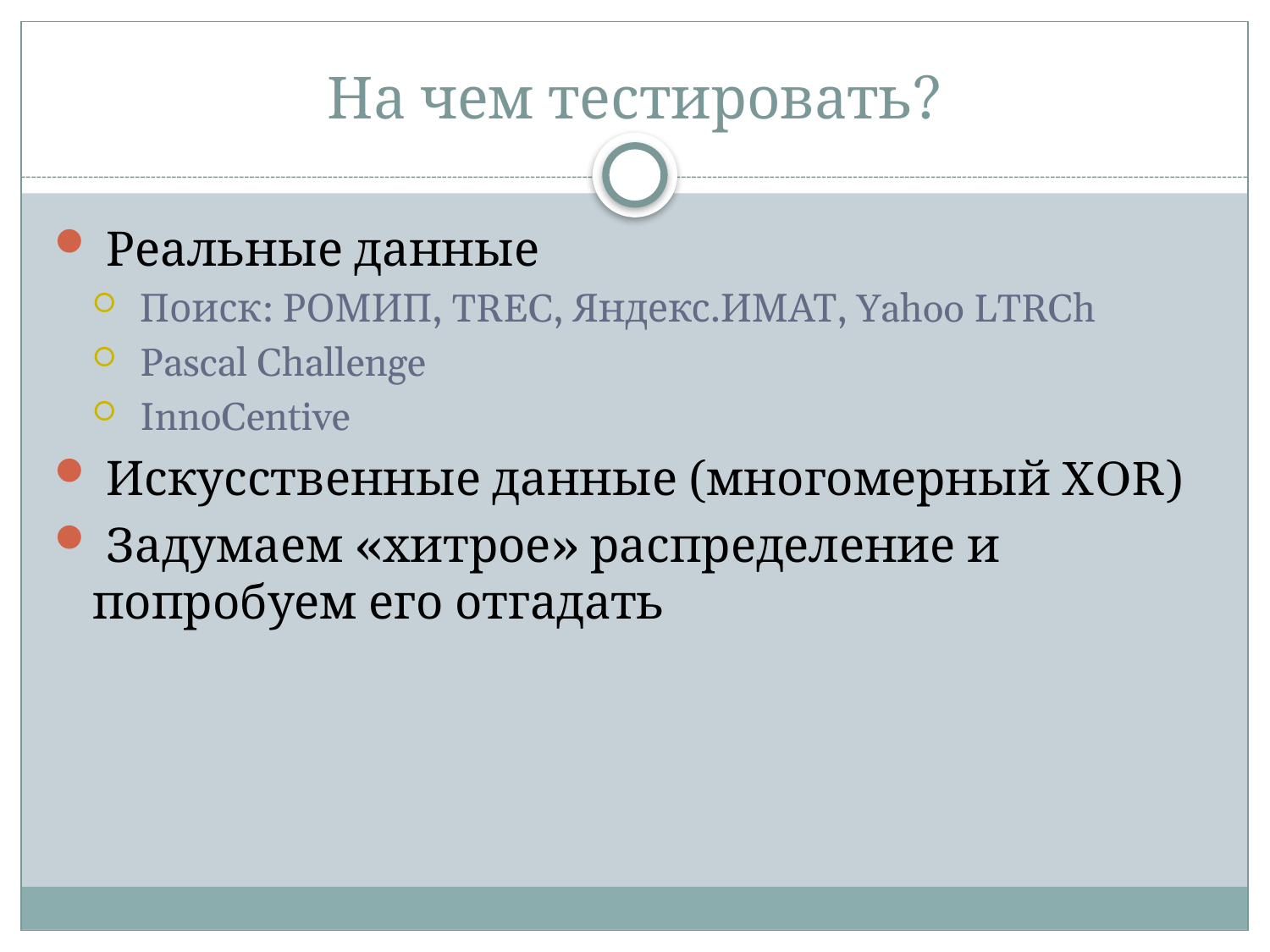

# На чем тестировать?
 Реальные данные
 Поиск: РОМИП, TREC, Яндекс.ИМАТ, Yahoo LTRCh
 Pascal Challenge
 InnoCentive
 Искусственные данные (многомерный XOR)
 Задумаем «хитрое» распределение и попробуем его отгадать